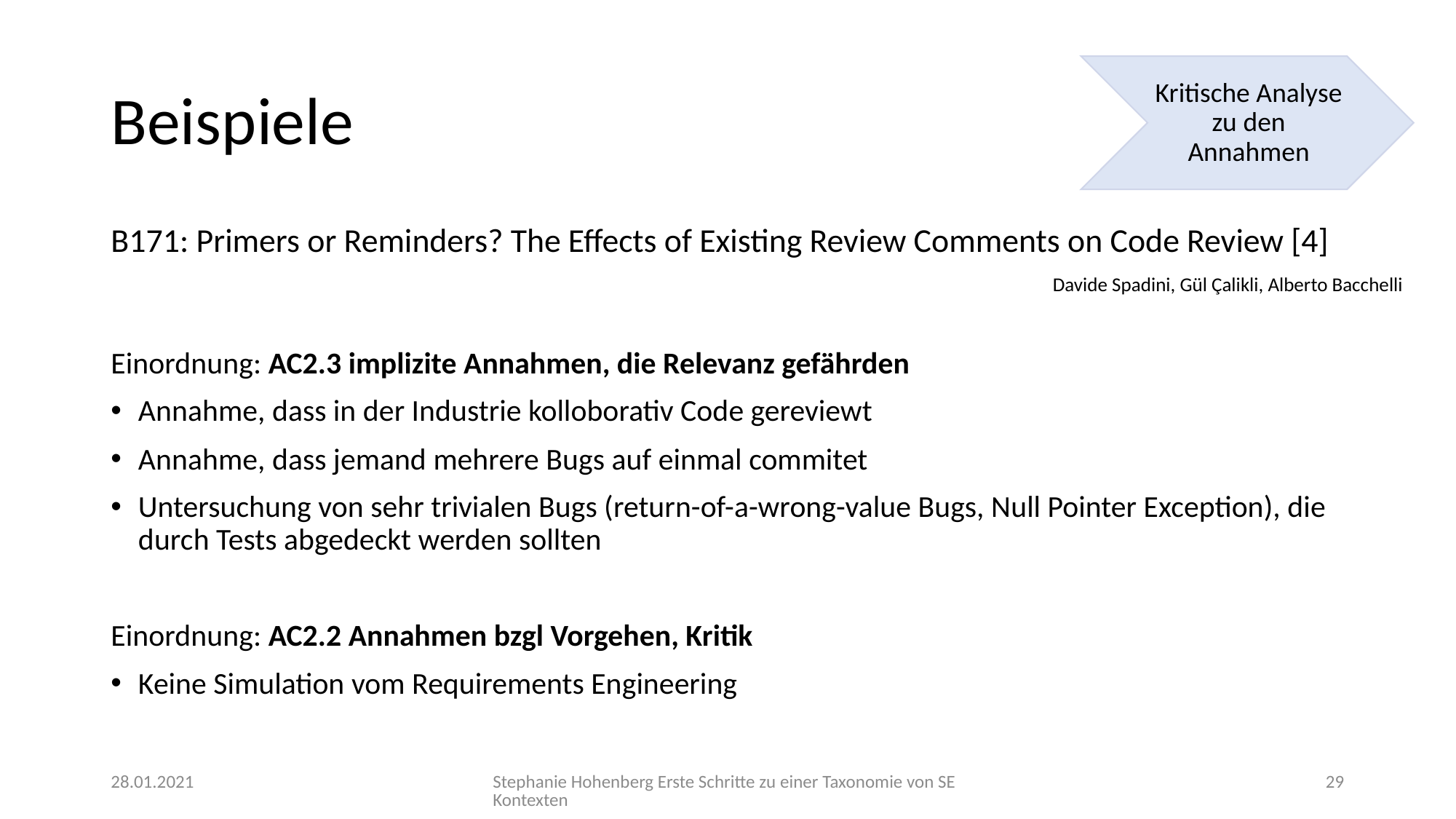

# Beispiele

Kritische Analyse zu den Annahmen
B171: Primers or Reminders? The Effects of Existing Review Comments on Code Review [4]
Davide Spadini, Gül Çalikli, Alberto Bacchelli

Einordnung: AC2.3 implizite Annahmen, die Relevanz gefährden
Annahme, dass in der Industrie kolloborativ Code gereviewt
Annahme, dass jemand mehrere Bugs auf einmal commitet
Untersuchung von sehr trivialen Bugs (return-of-a-wrong-value Bugs, Null Pointer Exception), die durch Tests abgedeckt werden sollten

Einordnung: AC2.2 Annahmen bzgl Vorgehen, Kritik
Keine Simulation vom Requirements Engineering
28.01.2021
Stephanie Hohenberg
Erste Schritte zu einer Taxonomie von SE Kontexten
29